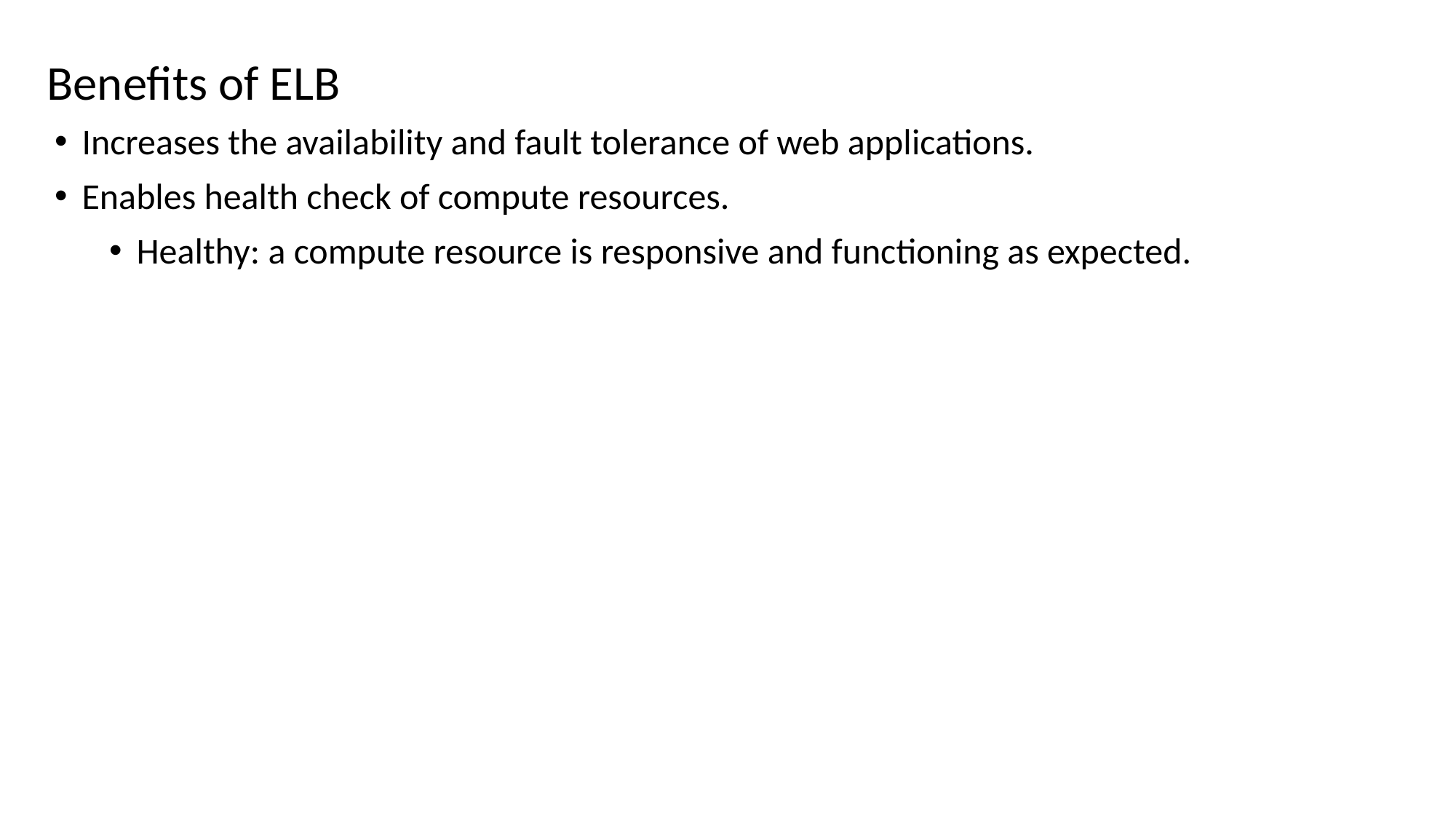

Benefits of ELB
Increases the availability and fault tolerance of web applications.
Enables health check of compute resources.
Healthy: a compute resource is responsive and functioning as expected.